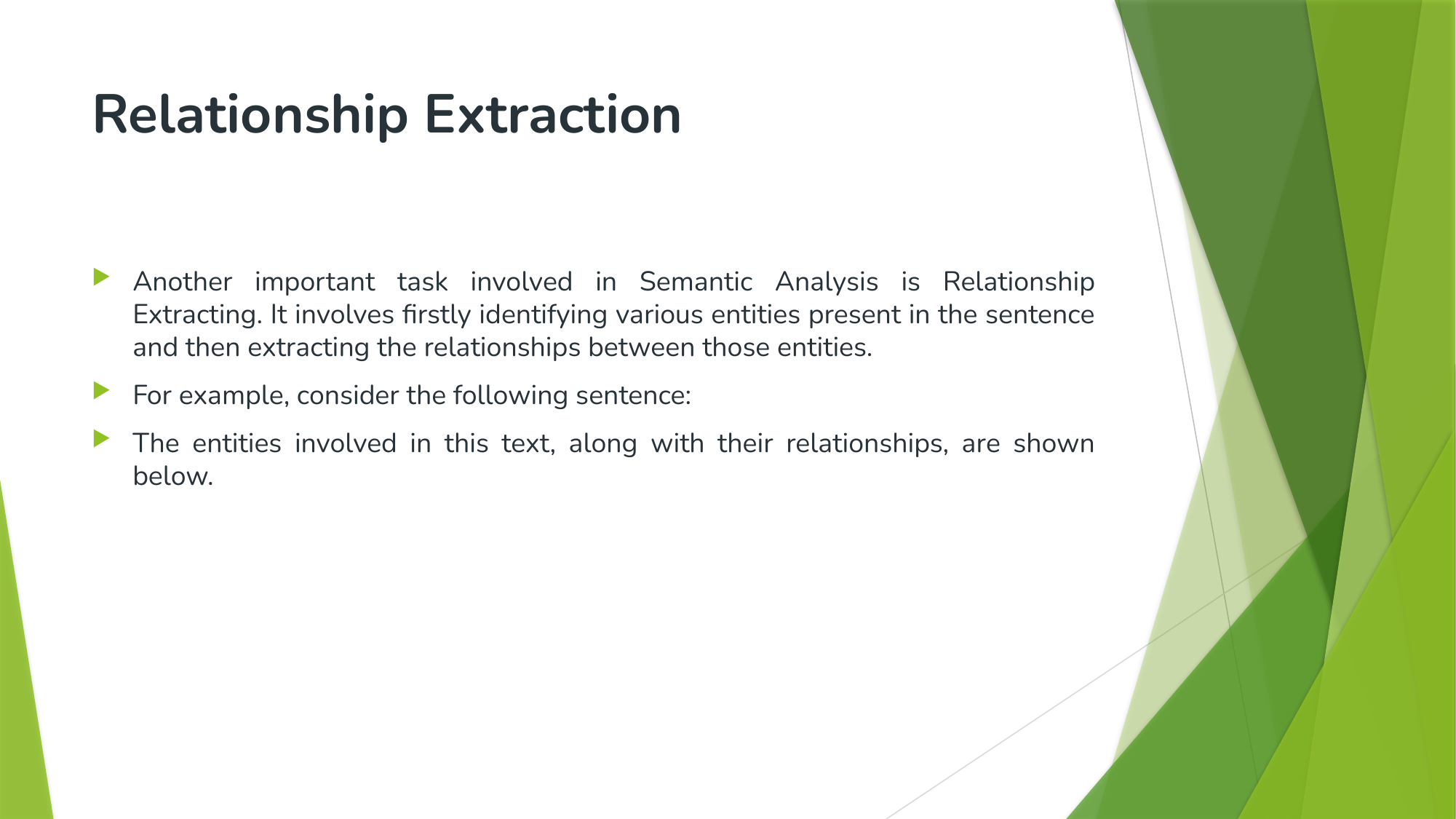

# Relationship Extraction
Another important task involved in Semantic Analysis is Relationship Extracting. It involves firstly identifying various entities present in the sentence and then extracting the relationships between those entities.
For example, consider the following sentence:
The entities involved in this text, along with their relationships, are shown below.